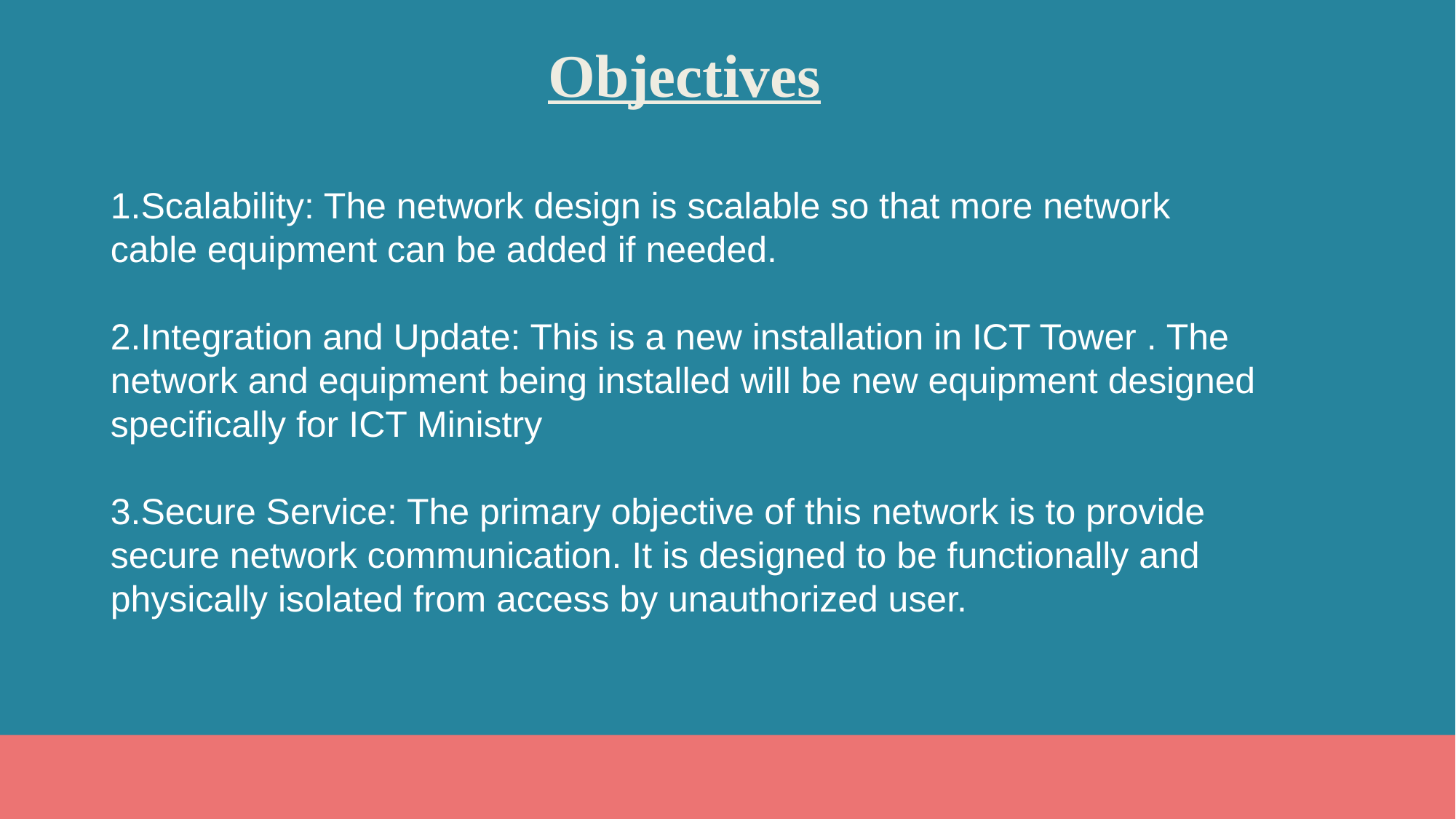

Objectives
1.Scalability: The network design is scalable so that more network cable equipment can be added if needed.

2.Integration and Update: This is a new installation in ICT Tower . The network and equipment being installed will be new equipment designed specifically for ICT Ministry

3.Secure Service: The primary objective of this network is to provide secure network communication. It is designed to be functionally and physically isolated from access by unauthorized user.